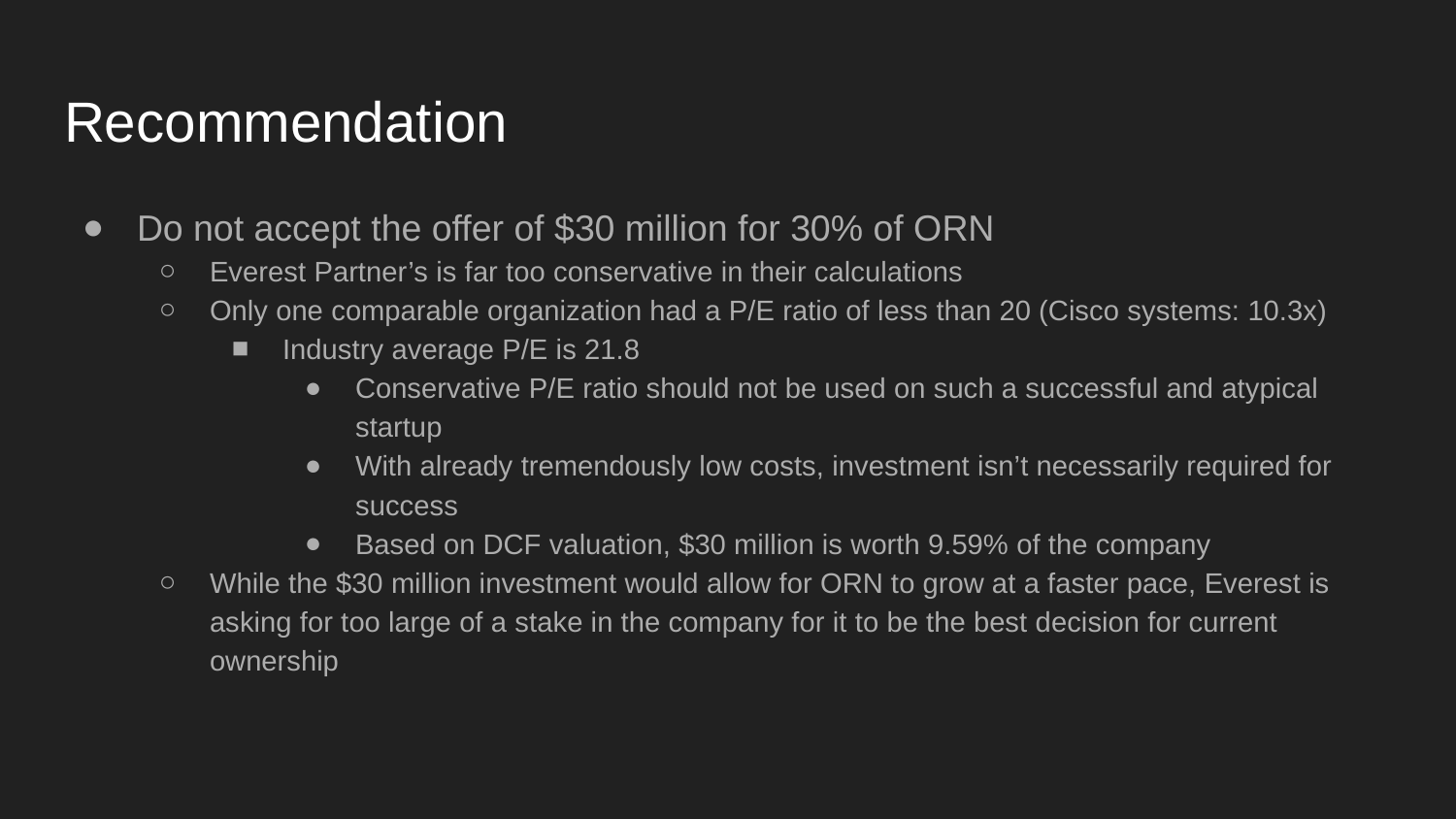

# Recommendation
Do not accept the offer of $30 million for 30% of ORN
Everest Partner’s is far too conservative in their calculations
Only one comparable organization had a P/E ratio of less than 20 (Cisco systems: 10.3x)
Industry average P/E is 21.8
Conservative P/E ratio should not be used on such a successful and atypical startup
With already tremendously low costs, investment isn’t necessarily required for success
Based on DCF valuation, $30 million is worth 9.59% of the company
While the $30 million investment would allow for ORN to grow at a faster pace, Everest is asking for too large of a stake in the company for it to be the best decision for current ownership